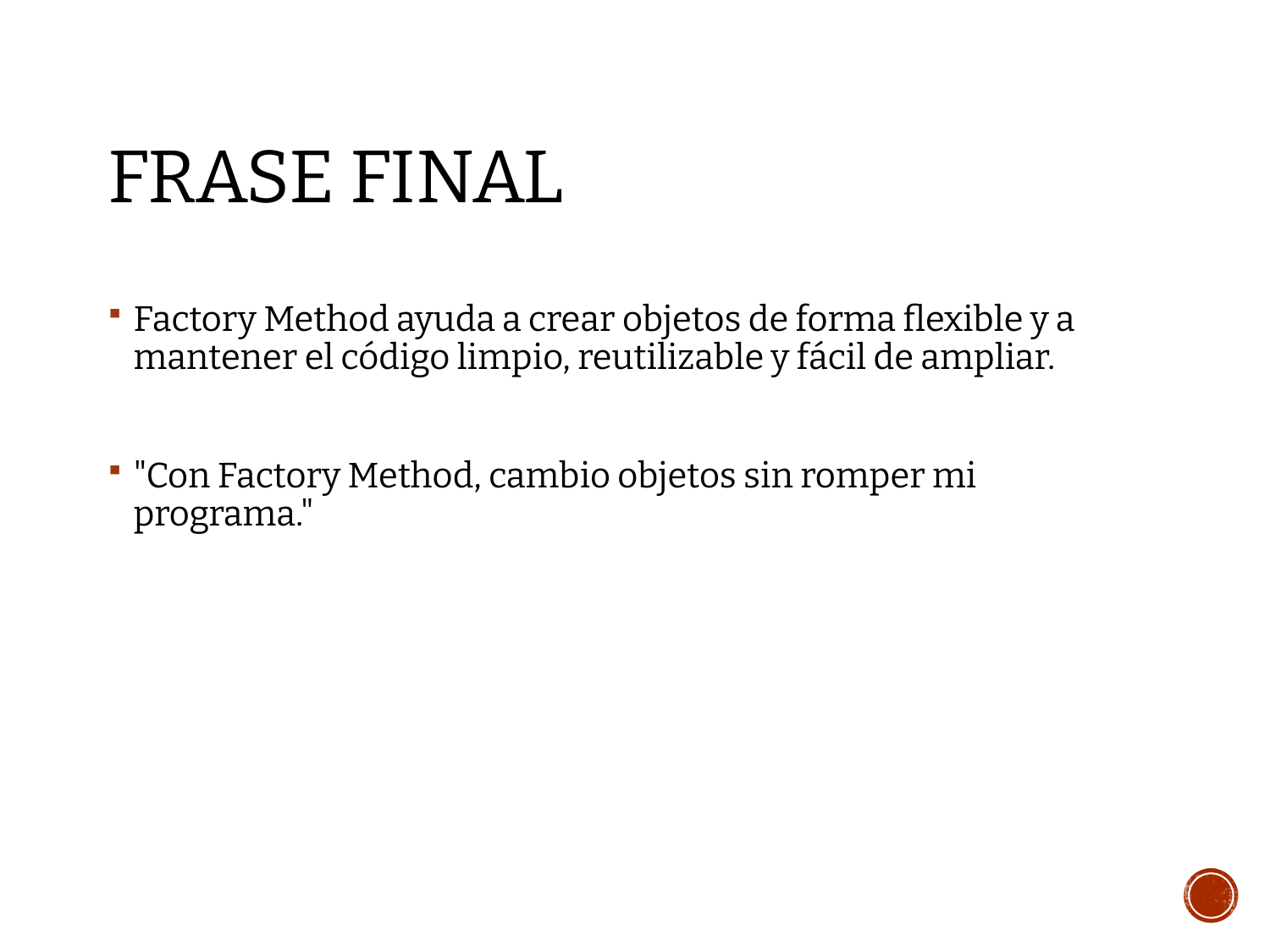

# Frase FINAL
Factory Method ayuda a crear objetos de forma flexible y a mantener el código limpio, reutilizable y fácil de ampliar.

"Con Factory Method, cambio objetos sin romper mi programa."